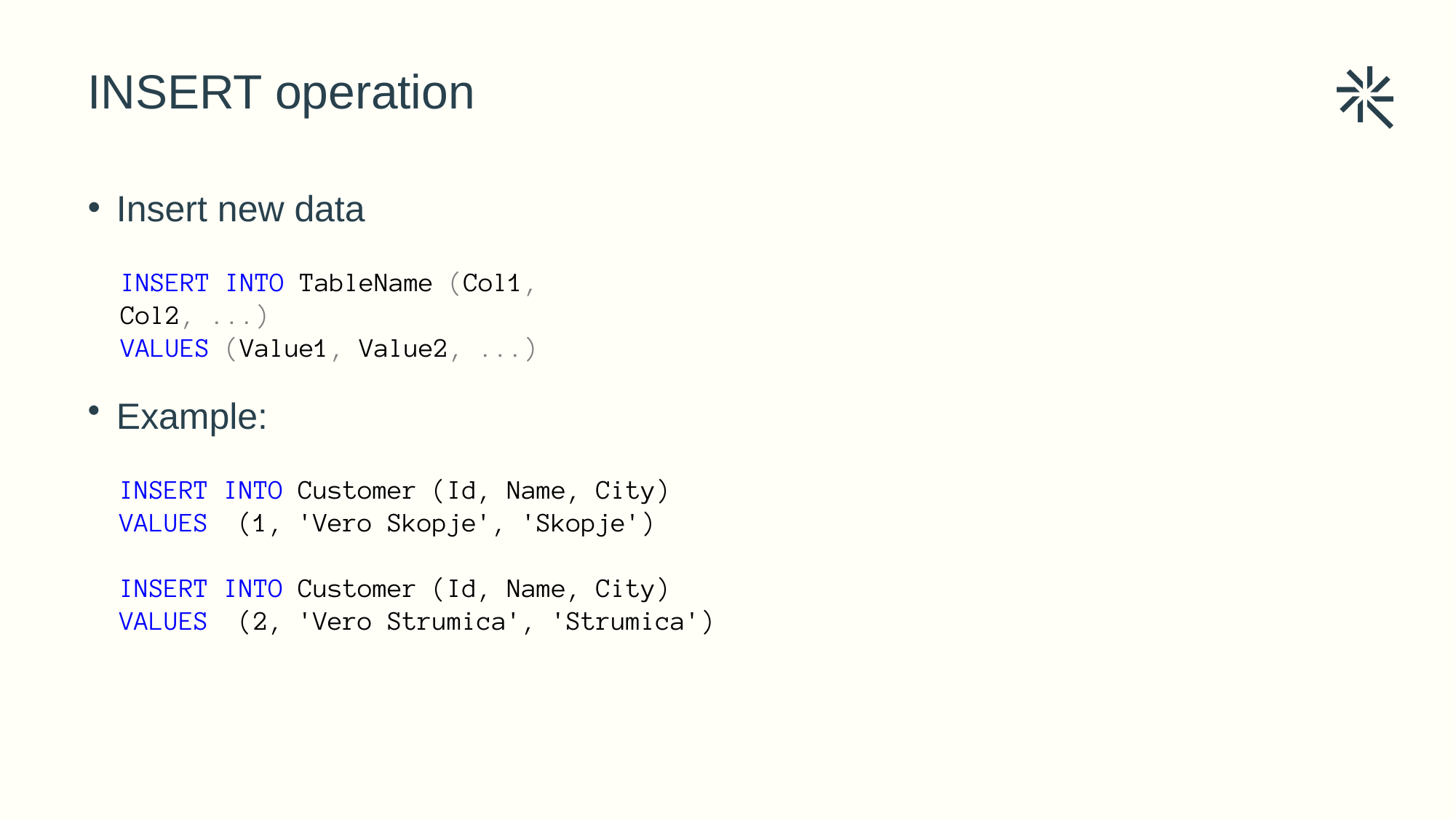

# INSERT operation
Insert new data
INSERT INTO TableName (Col1, Col2, ...)
VALUES (Value1, Value2, ...)
Example:
INSERT INTO Customer (Id, Name, City)
VALUES  (1, 'Vero Skopje', 'Skopje')

INSERT INTO Customer (Id, Name, City)
VALUES  (2, 'Vero Strumica', 'Strumica')